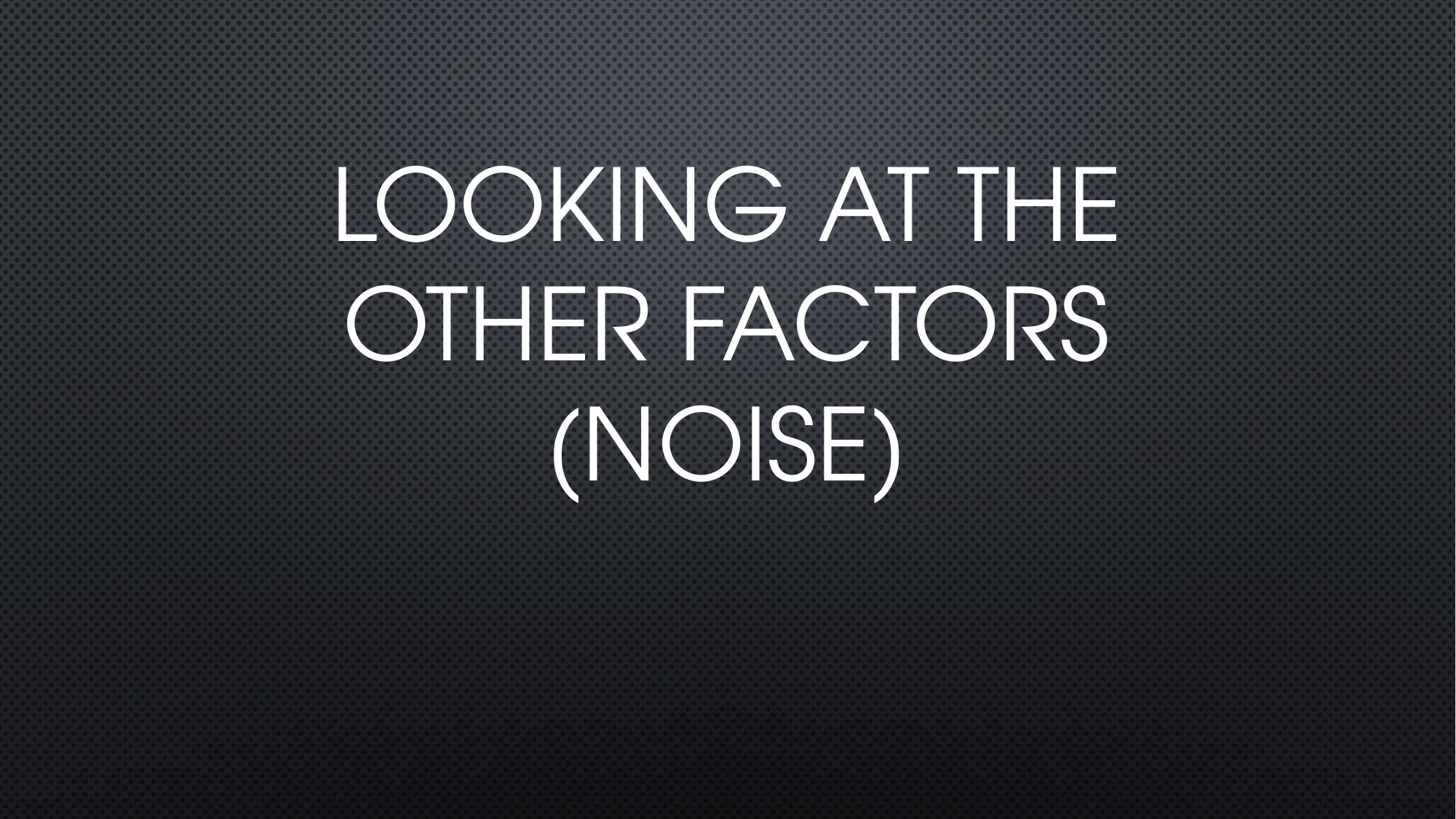

# Looking at the Other Factors (Noise)